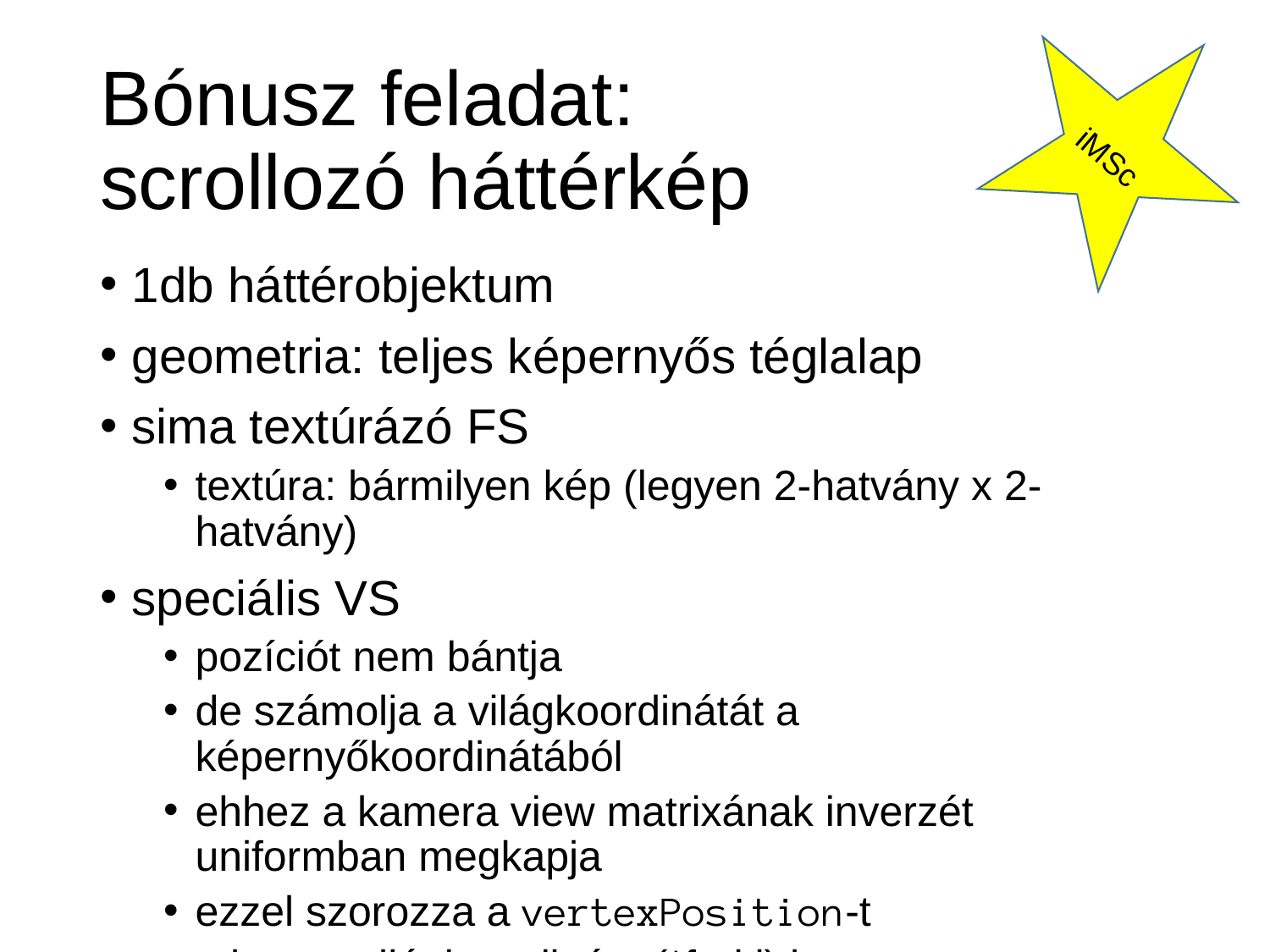

iMSc
# Bónusz feladat: scrollozó háttérkép
1db háttérobjektum
geometria: teljes képernyős téglalap
sima textúrázó FS
textúra: bármilyen kép (legyen 2-hatvány x 2-hatvány)
speciális VS
pozíciót nem bántja
de számolja a világkoordinátát a képernyőkoordinátából
ehhez a kamera view matrixának inverzét uniformban megkapja
ezzel szorozza a vertexPosition-t
a kapott világkoordináta (*freki) lesz a textúrakoordináta